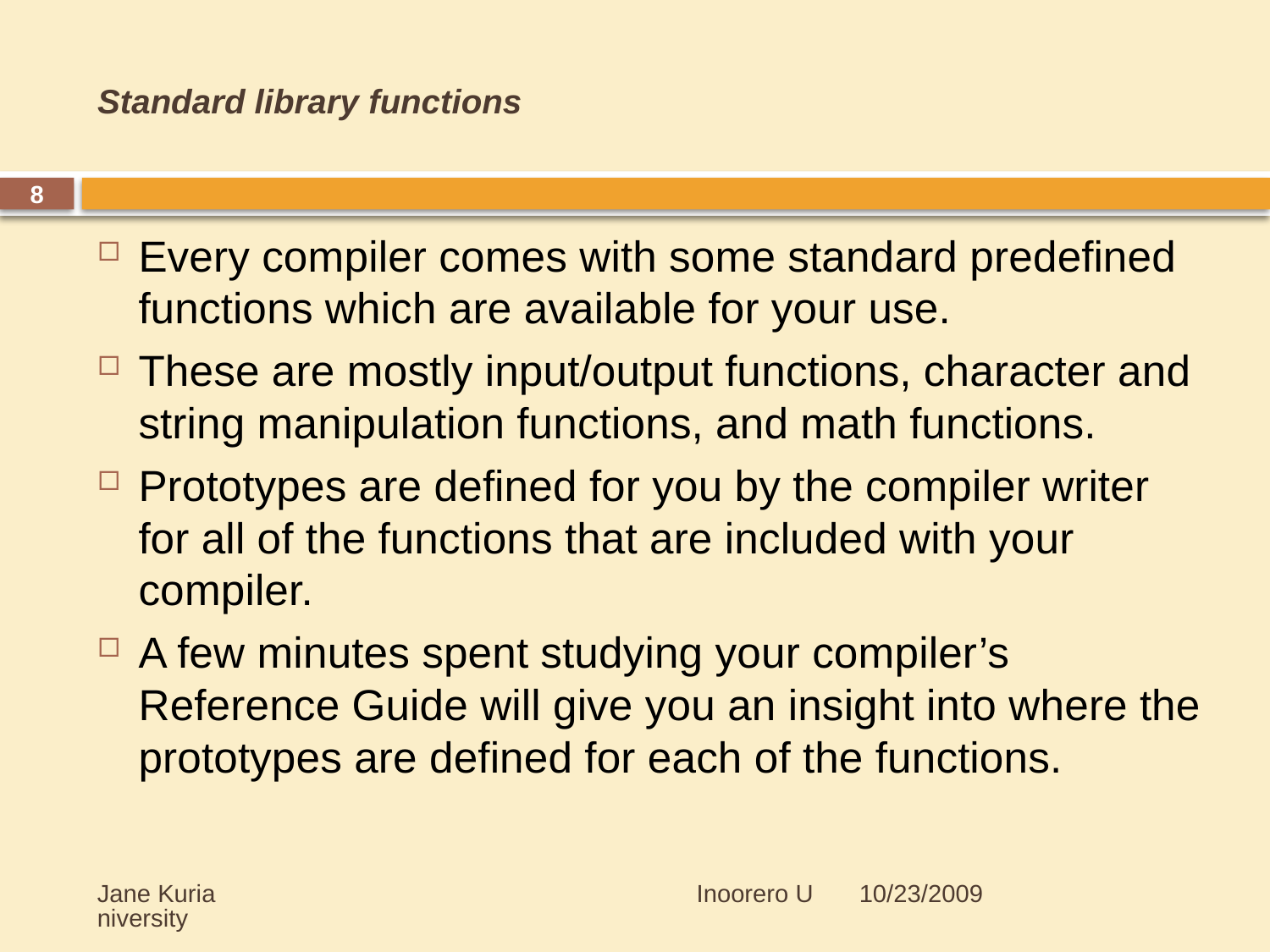

# Standard library functions
8
Every compiler comes with some standard predefined functions which are available for your use.
These are mostly input/output functions, character and string manipulation functions, and math functions.
Prototypes are defined for you by the compiler writer for all of the functions that are included with your compiler.
A few minutes spent studying your compiler’s Reference Guide will give you an insight into where the prototypes are defined for each of the functions.

Jane Kuria                                                                     Inoorero University
10/23/2009